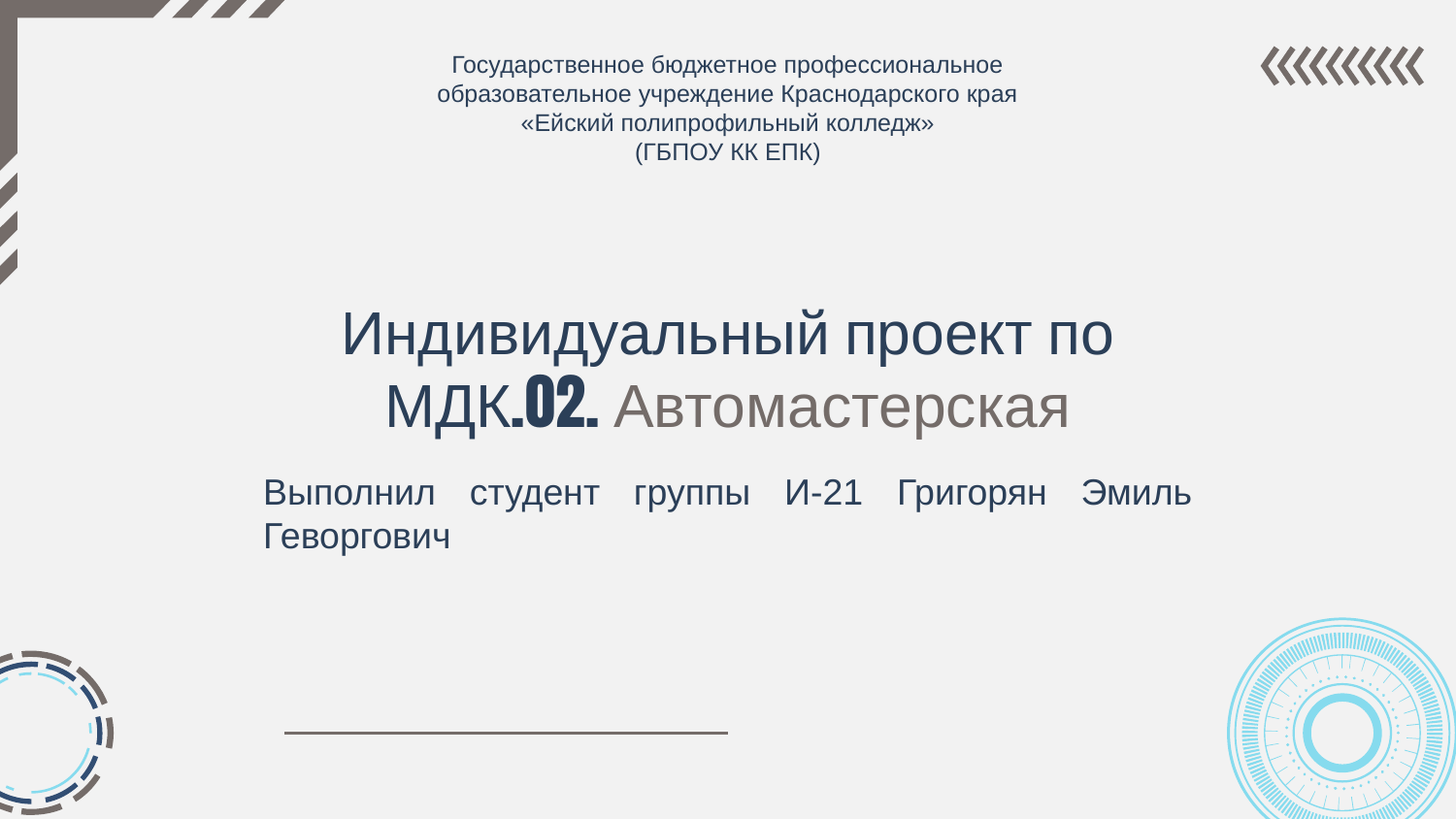

Государственное бюджетное профессиональное образовательное учреждение Краснодарского края
«Ейский полипрофильный колледж»
(ГБПОУ КК ЕПК)

# Индивидуальный проект по МДК.02. Автомастерская
Выполнил студент группы И-21 Григорян Эмиль Геворгович